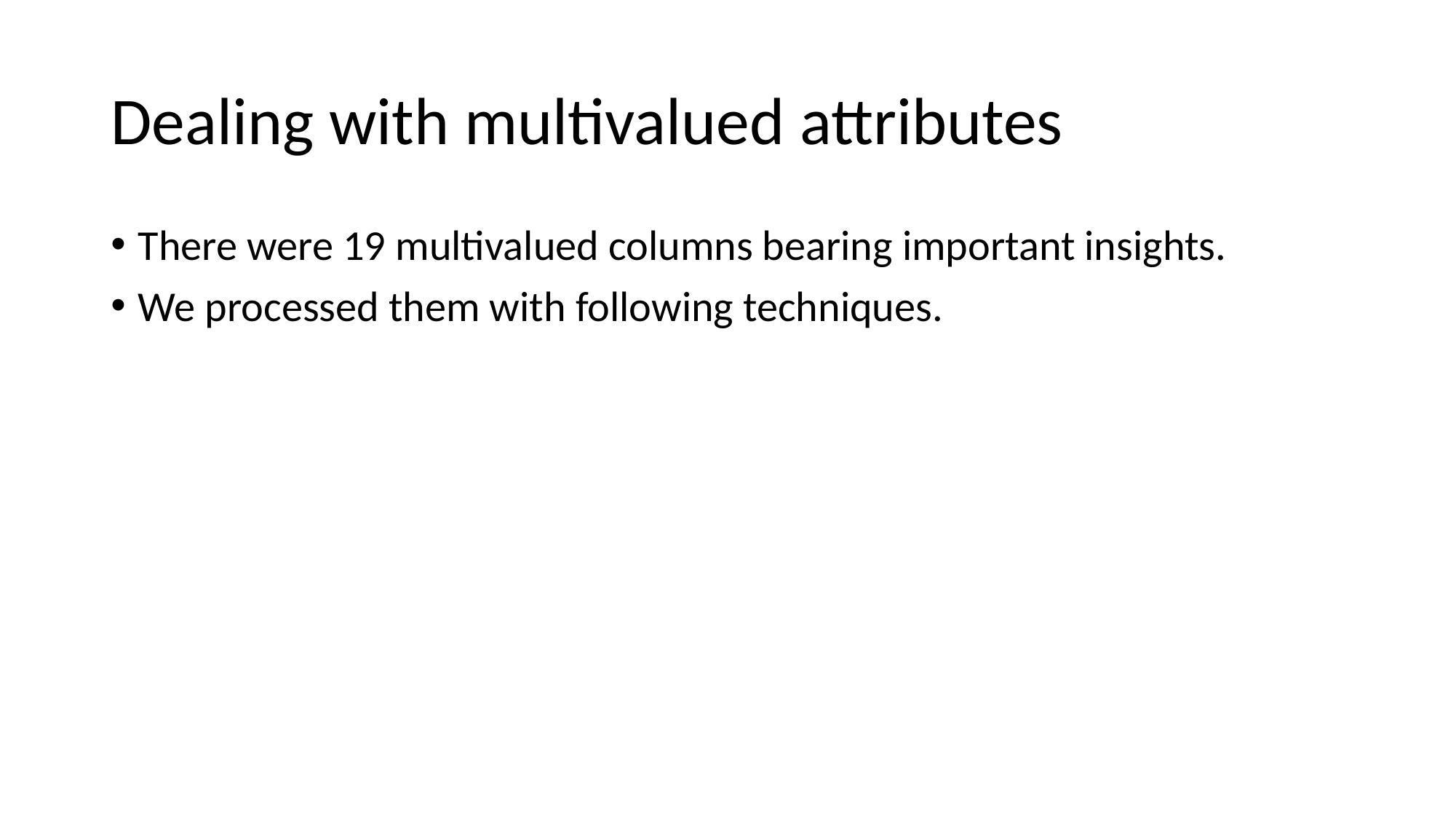

# Dealing with multivalued attributes
There were 19 multivalued columns bearing important insights.
We processed them with following techniques.